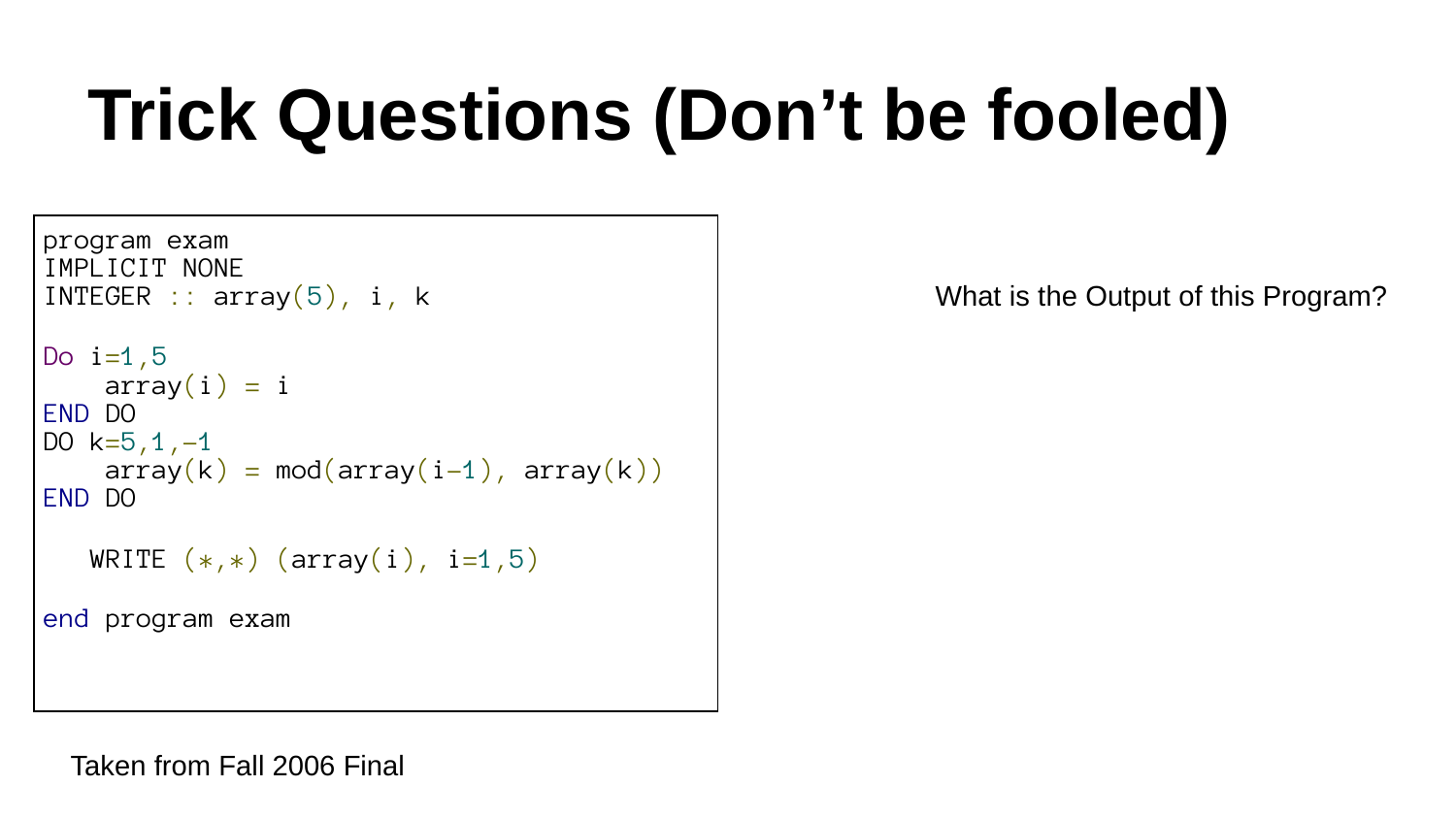

# Trick Questions (Don’t be fooled)

| program exam IMPLICIT NONE INTEGER :: array(5), i, k Do i=1,5 array(i) = i END DO DO k=5,1,-1 array(k) = mod(array(i-1), array(k)) END DO WRITE (\*,\*) (array(i), i=1,5) end program exam |
| --- |
What is the Output of this Program?
Taken from Fall 2006 Final